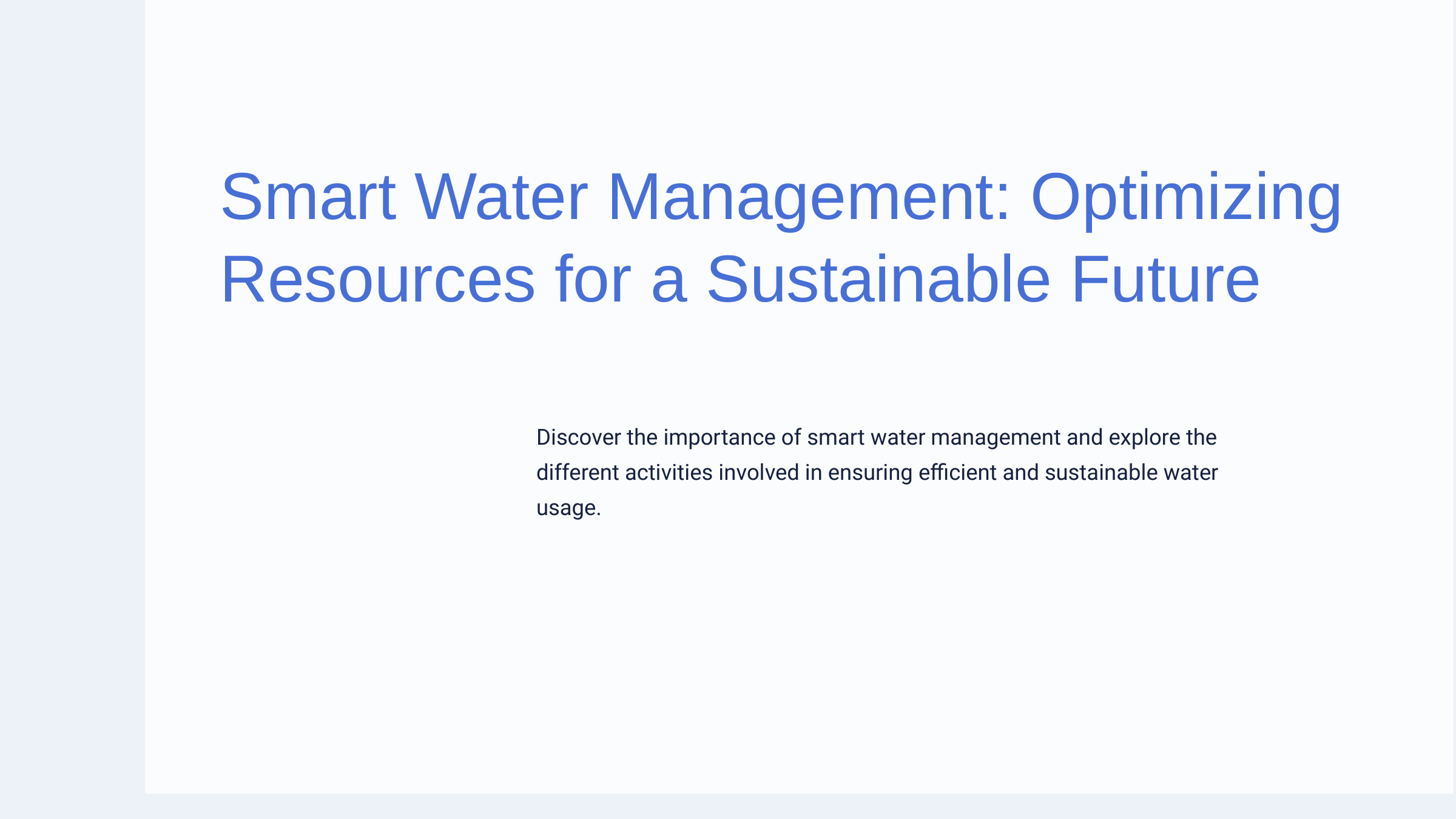

Smart Water Management: Optimizing Resources for a Sustainable Future
Discover the importance of smart water management and explore the different activities involved in ensuring efficient and sustainable water usage.